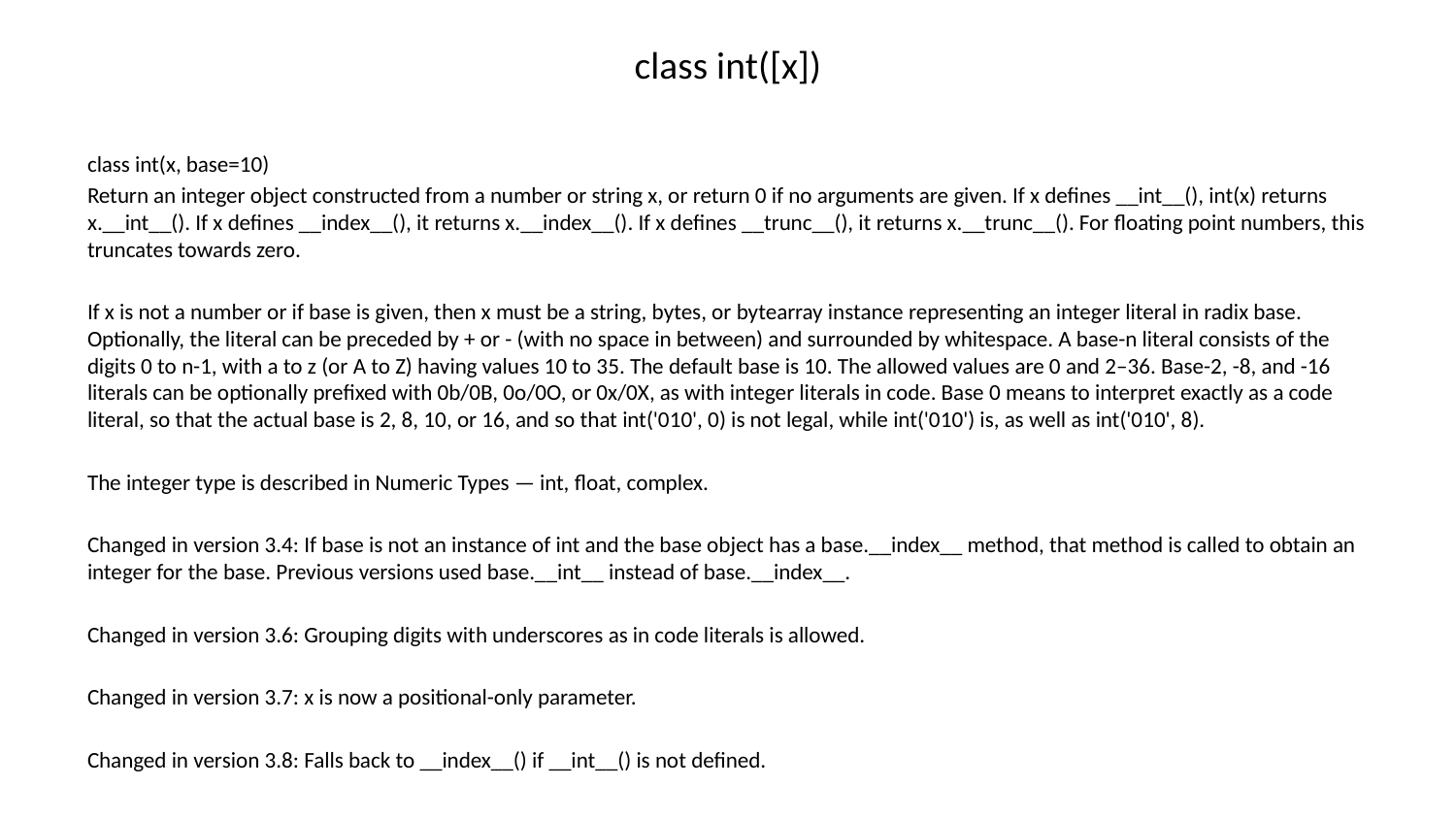

# class int([x])
class int(x, base=10)
Return an integer object constructed from a number or string x, or return 0 if no arguments are given. If x defines __int__(), int(x) returns x.__int__(). If x defines __index__(), it returns x.__index__(). If x defines __trunc__(), it returns x.__trunc__(). For floating point numbers, this truncates towards zero.

If x is not a number or if base is given, then x must be a string, bytes, or bytearray instance representing an integer literal in radix base. Optionally, the literal can be preceded by + or - (with no space in between) and surrounded by whitespace. A base-n literal consists of the digits 0 to n-1, with a to z (or A to Z) having values 10 to 35. The default base is 10. The allowed values are 0 and 2–36. Base-2, -8, and -16 literals can be optionally prefixed with 0b/0B, 0o/0O, or 0x/0X, as with integer literals in code. Base 0 means to interpret exactly as a code literal, so that the actual base is 2, 8, 10, or 16, and so that int('010', 0) is not legal, while int('010') is, as well as int('010', 8).

The integer type is described in Numeric Types — int, float, complex.

Changed in version 3.4: If base is not an instance of int and the base object has a base.__index__ method, that method is called to obtain an integer for the base. Previous versions used base.__int__ instead of base.__index__.

Changed in version 3.6: Grouping digits with underscores as in code literals is allowed.

Changed in version 3.7: x is now a positional-only parameter.

Changed in version 3.8: Falls back to __index__() if __int__() is not defined.